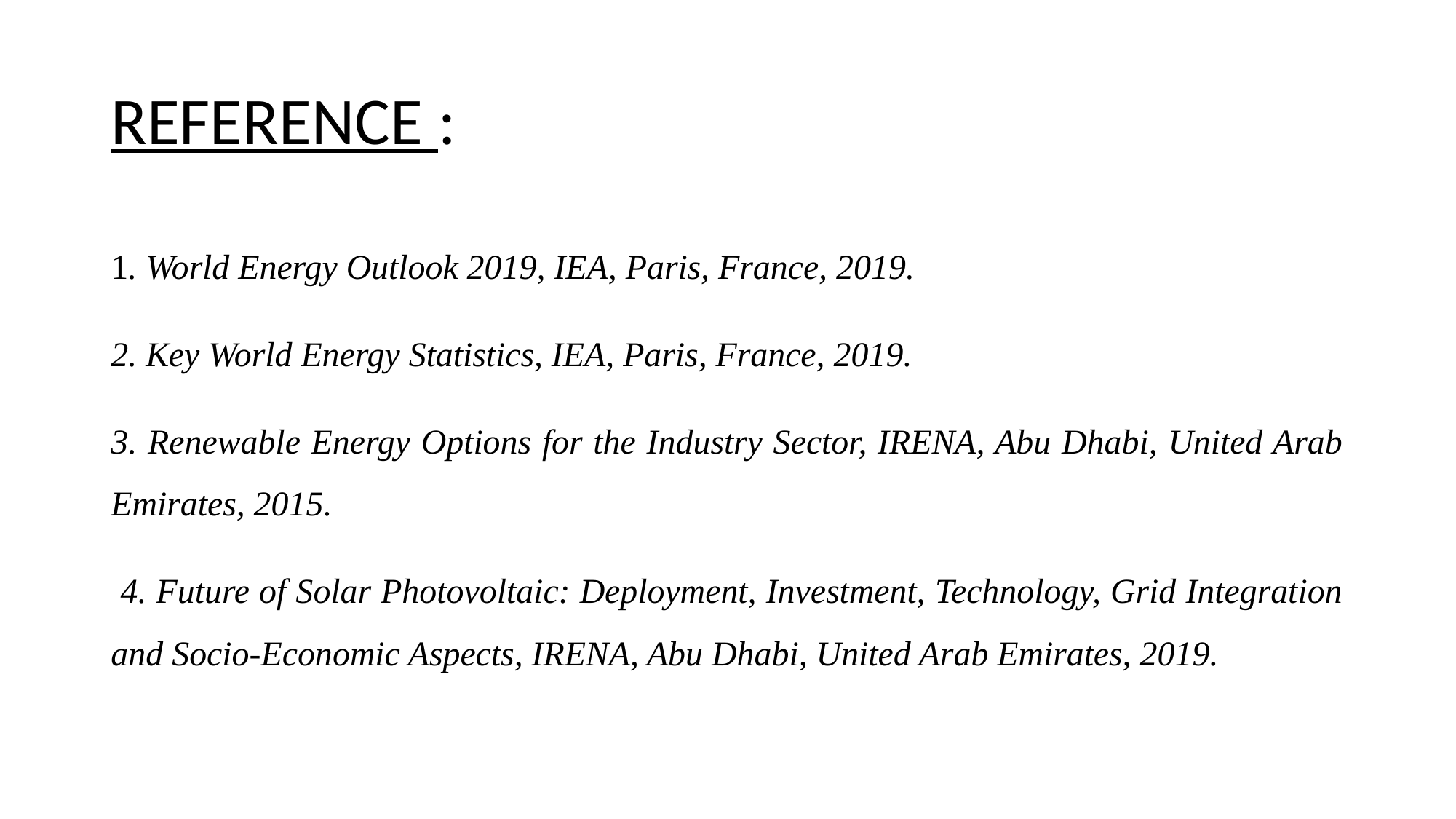

# REFERENCE :
1. World Energy Outlook 2019, IEA, Paris, France, 2019.
2. Key World Energy Statistics, IEA, Paris, France, 2019.
3. Renewable Energy Options for the Industry Sector, IRENA, Abu Dhabi, United Arab Emirates, 2015.
 4. Future of Solar Photovoltaic: Deployment, Investment, Technology, Grid Integration and Socio-Economic Aspects, IRENA, Abu Dhabi, United Arab Emirates, 2019.